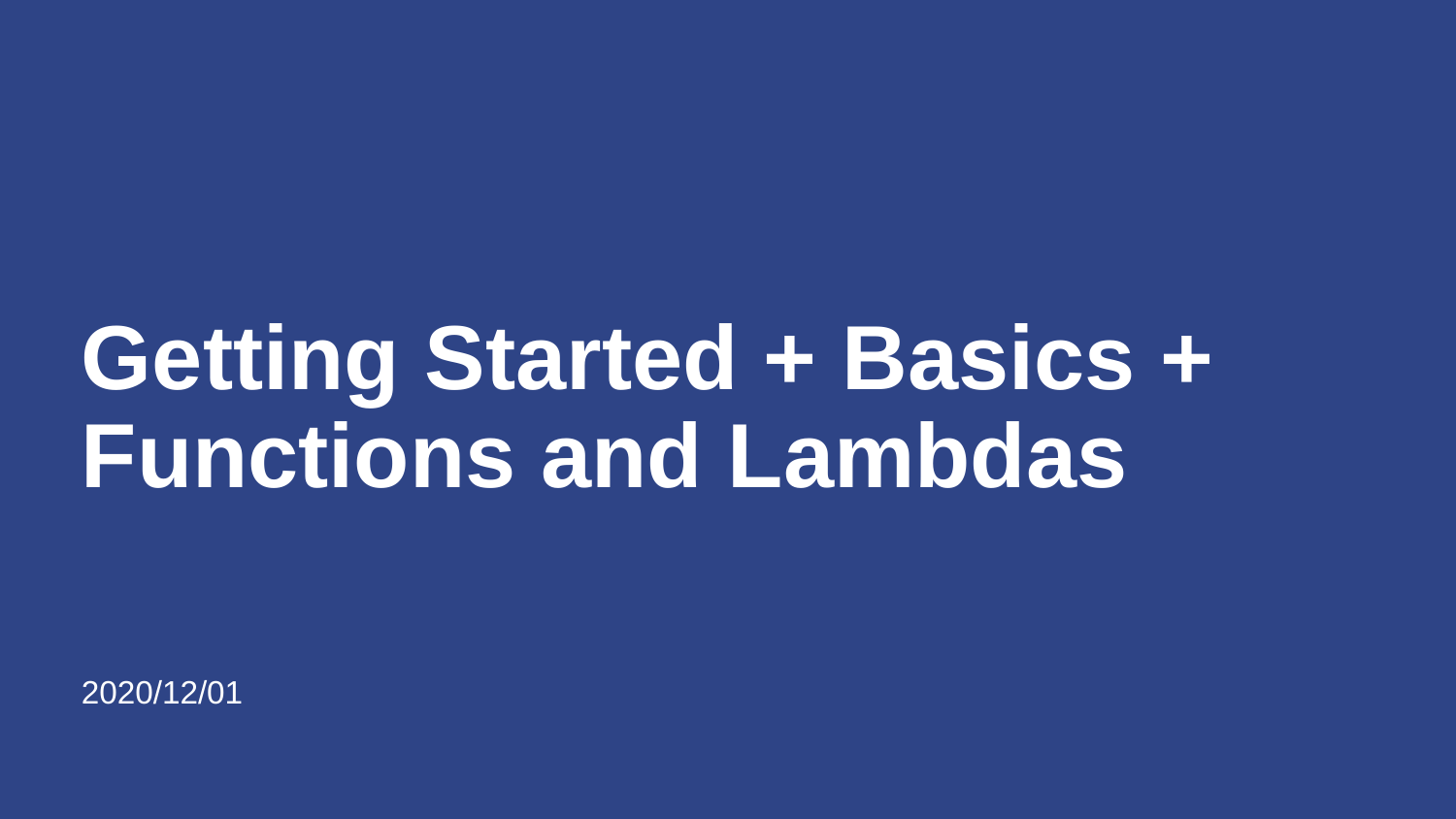

# Getting Started + Basics + Functions and Lambdas
2020/12/01